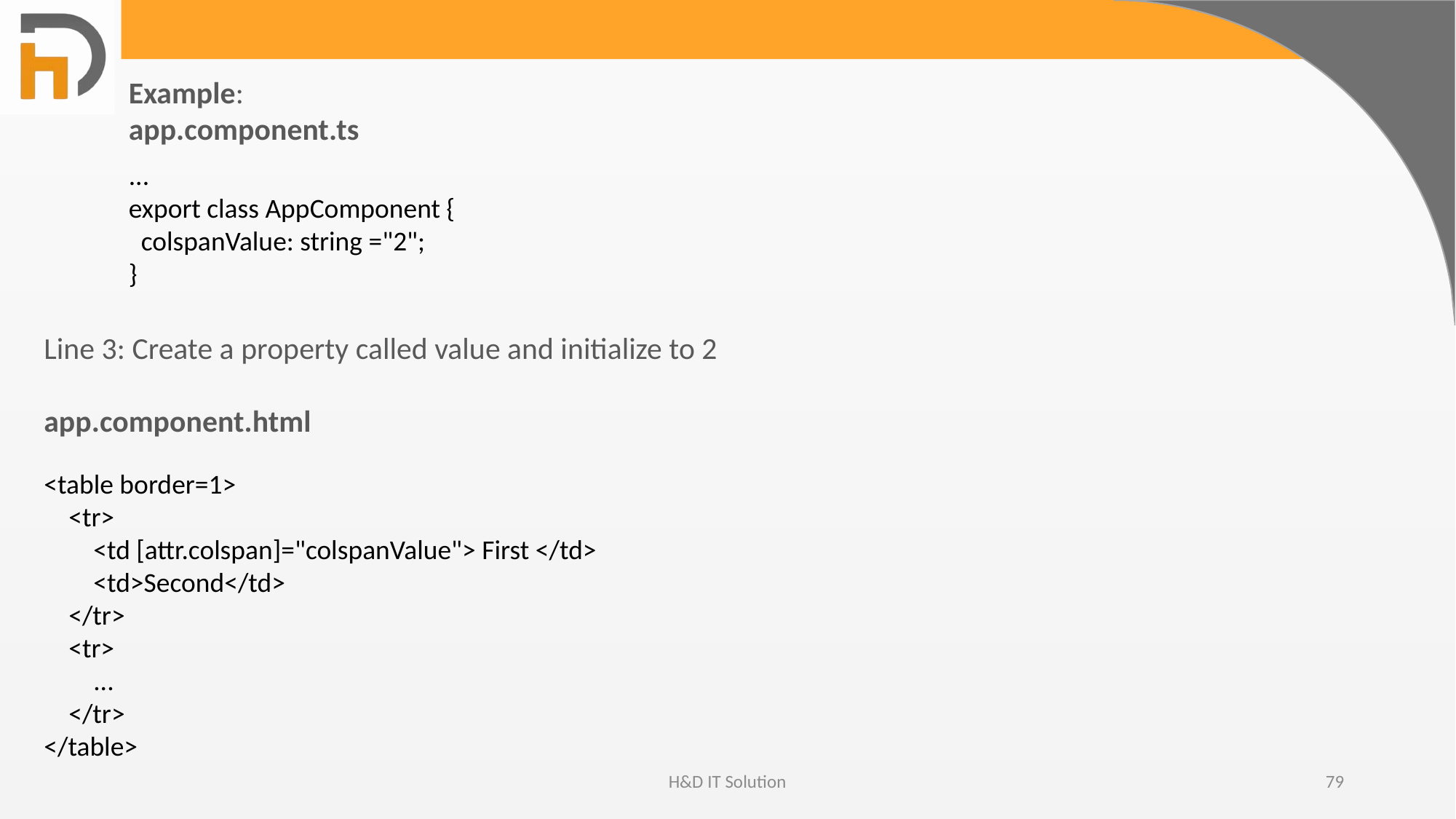

Example:
app.component.ts
...
export class AppComponent {
  colspanValue: string ="2";
}
Line 3: Create a property called value and initialize to 2

app.component.html
<table border=1>
    <tr>
        <td [attr.colspan]="colspanValue"> First </td>
        <td>Second</td>
    </tr>
    <tr>
        ...
    </tr>
</table>
H&D IT Solution
79